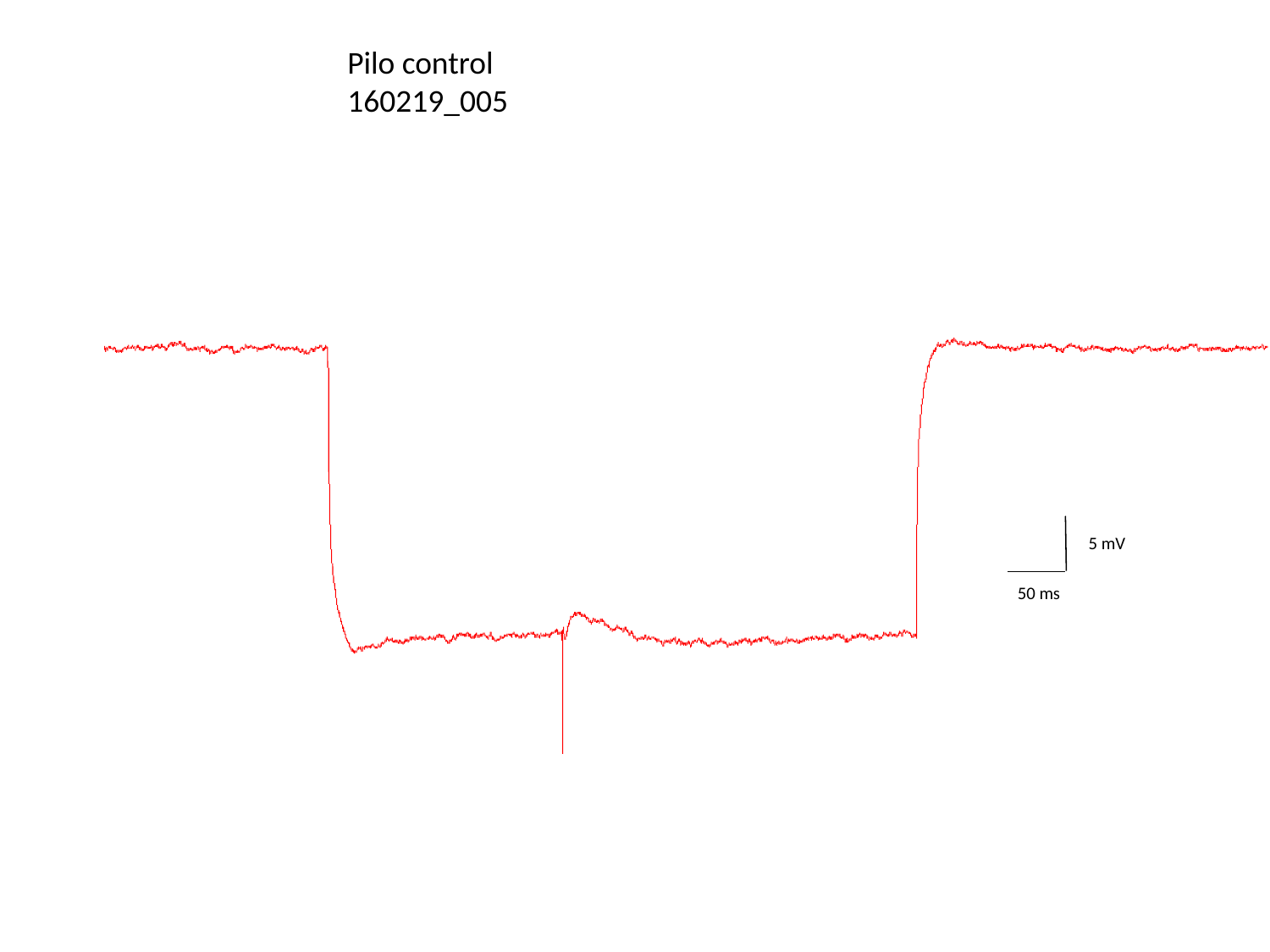

Pilo control
160219_005

5 mV
50 ms